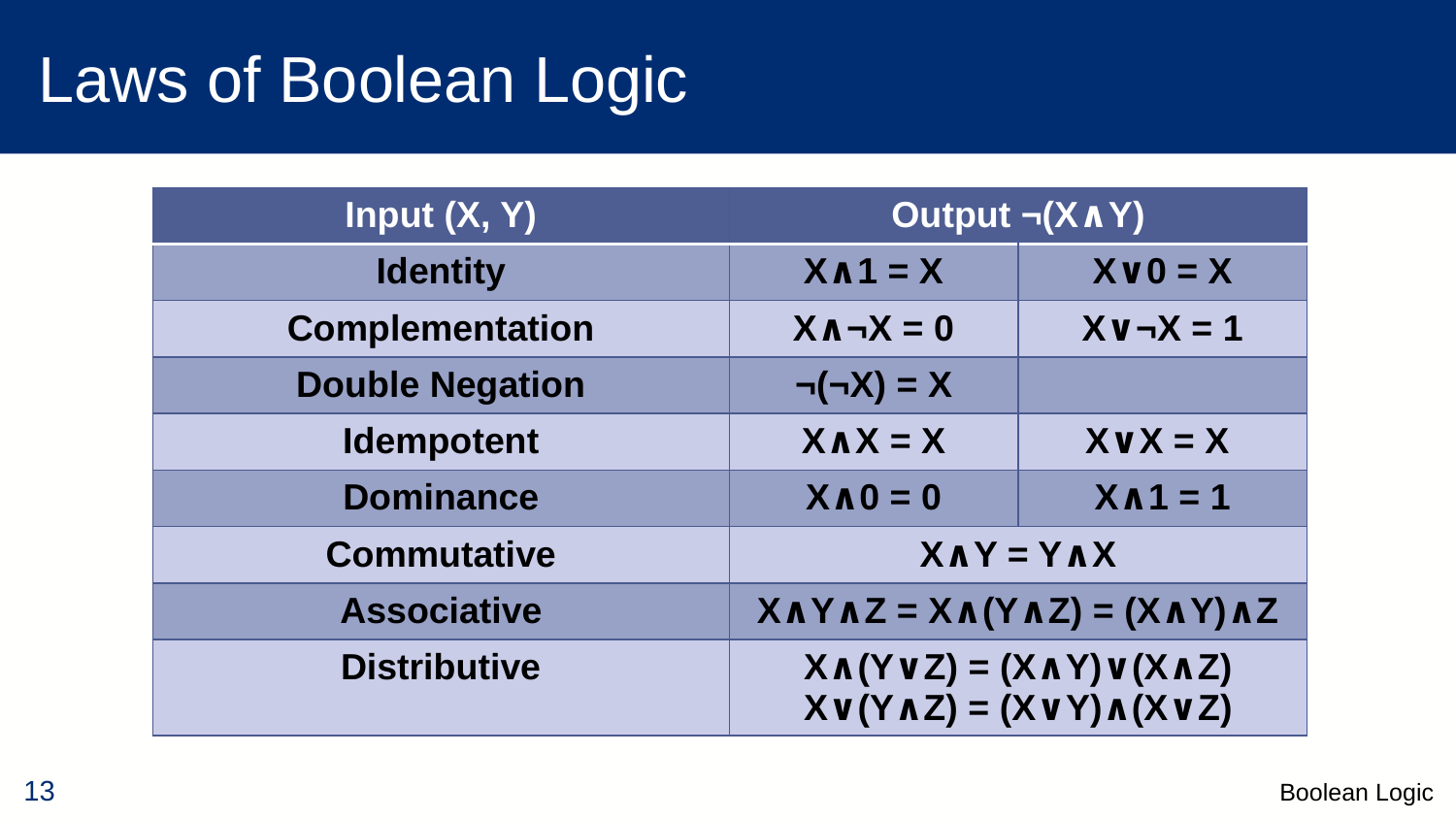

# Laws of Boolean Logic
| Input (X, Y) | Output ¬(X∧Y) |  |
| --- | --- | --- |
| Identity | X∧1 = X | X∨0 = X |
| Complementation | X∧¬X = 0 | X∨¬X = 1 |
| Double Negation | ¬(¬X) = X |  |
| Idempotent | X∧X = X | X∨X = X |
| Dominance | X∧0 = 0 | X∧1 = 1 |
| Commutative | X∧Y = Y∧X |  |
| Associative | X∧Y∧Z = X∧(Y∧Z) = (X∧Y)∧Z |  |
| Distributive | X∧(Y∨Z) = (X∧Y)∨(X∧Z) X∨(Y∧Z) = (X∨Y)∧(X∨Z) |  |
Boolean Logic